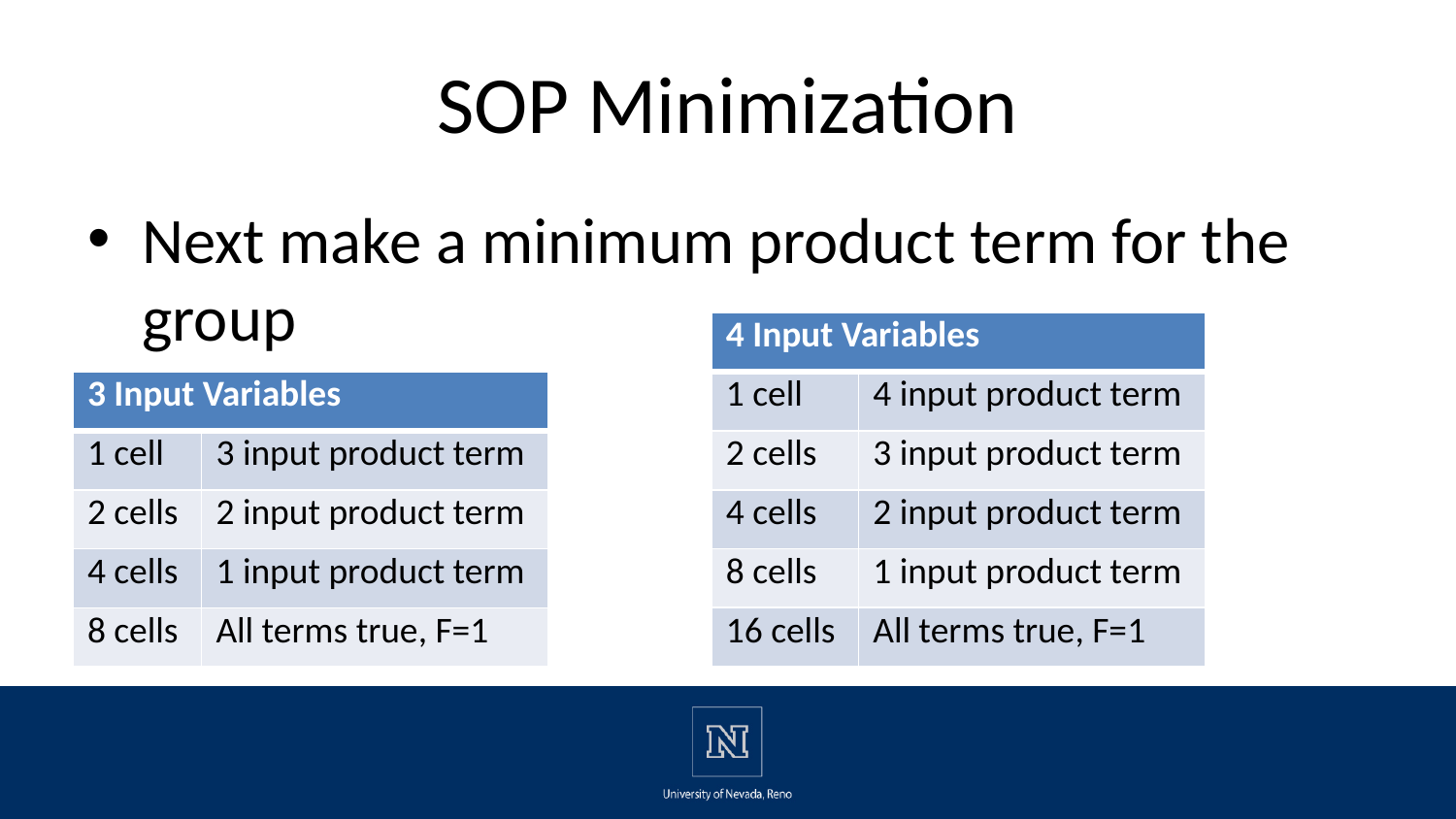

# SOP Minimization
Next make a minimum product term for the group

| 4 Input Variables |  |
| --- | --- |
| 1 cell | 4 input product term |
| 2 cells | 3 input product term |
| 4 cells | 2 input product term |
| 8 cells | 1 input product term |
| 16 cells | All terms true, F=1 |
| 3 Input Variables |  |
| --- | --- |
| 1 cell | 3 input product term |
| 2 cells | 2 input product term |
| 4 cells | 1 input product term |
| 8 cells | All terms true, F=1 |